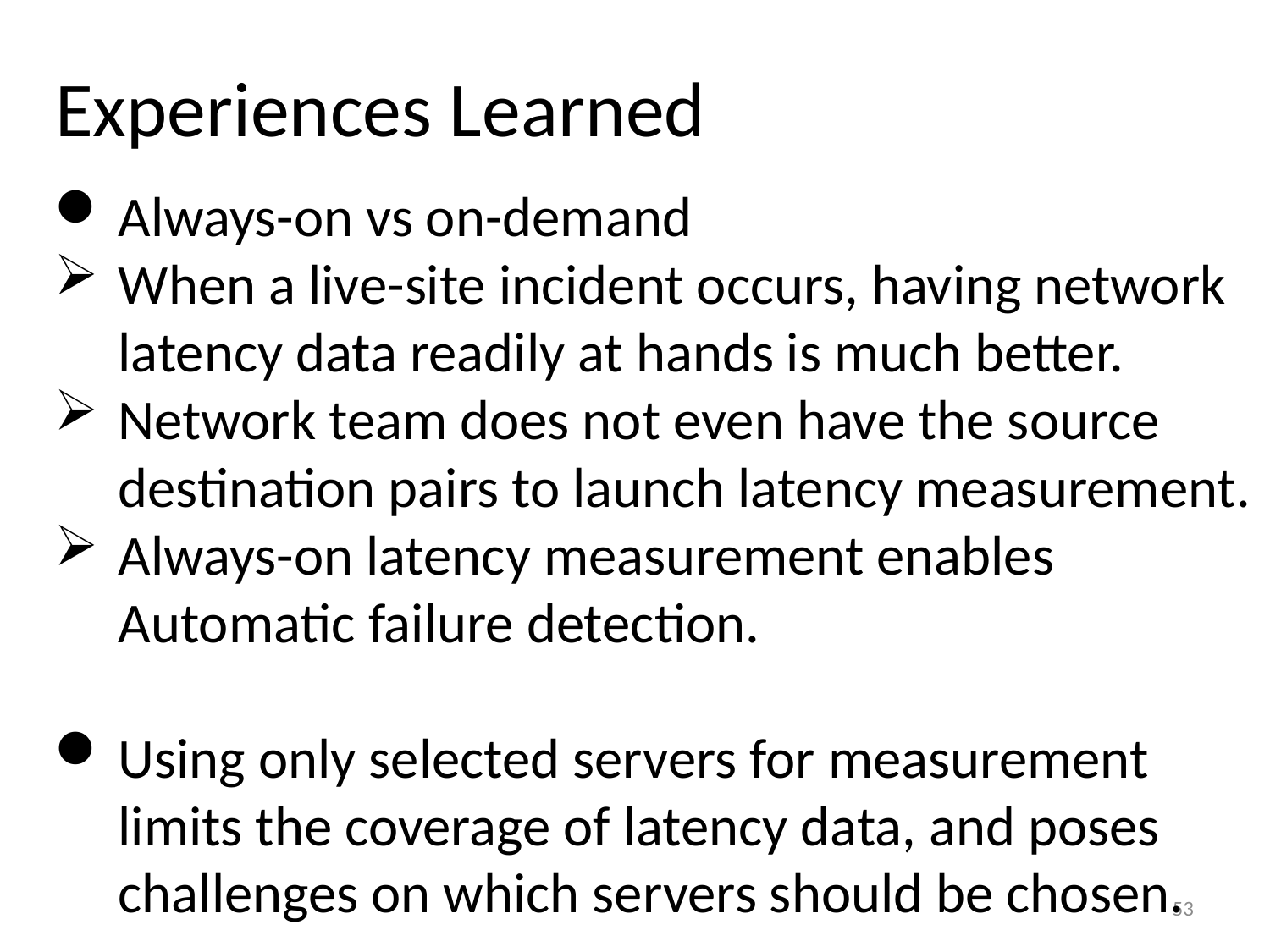

# Experiences Learned
Always-on vs on-demand
When a live-site incident occurs, having network latency data readily at hands is much better.
Network team does not even have the source destination pairs to launch latency measurement.
Always-on latency measurement enables Automatic failure detection.

Using only selected servers for measurement limits the coverage of latency data, and poses challenges on which servers should be chosen.
53